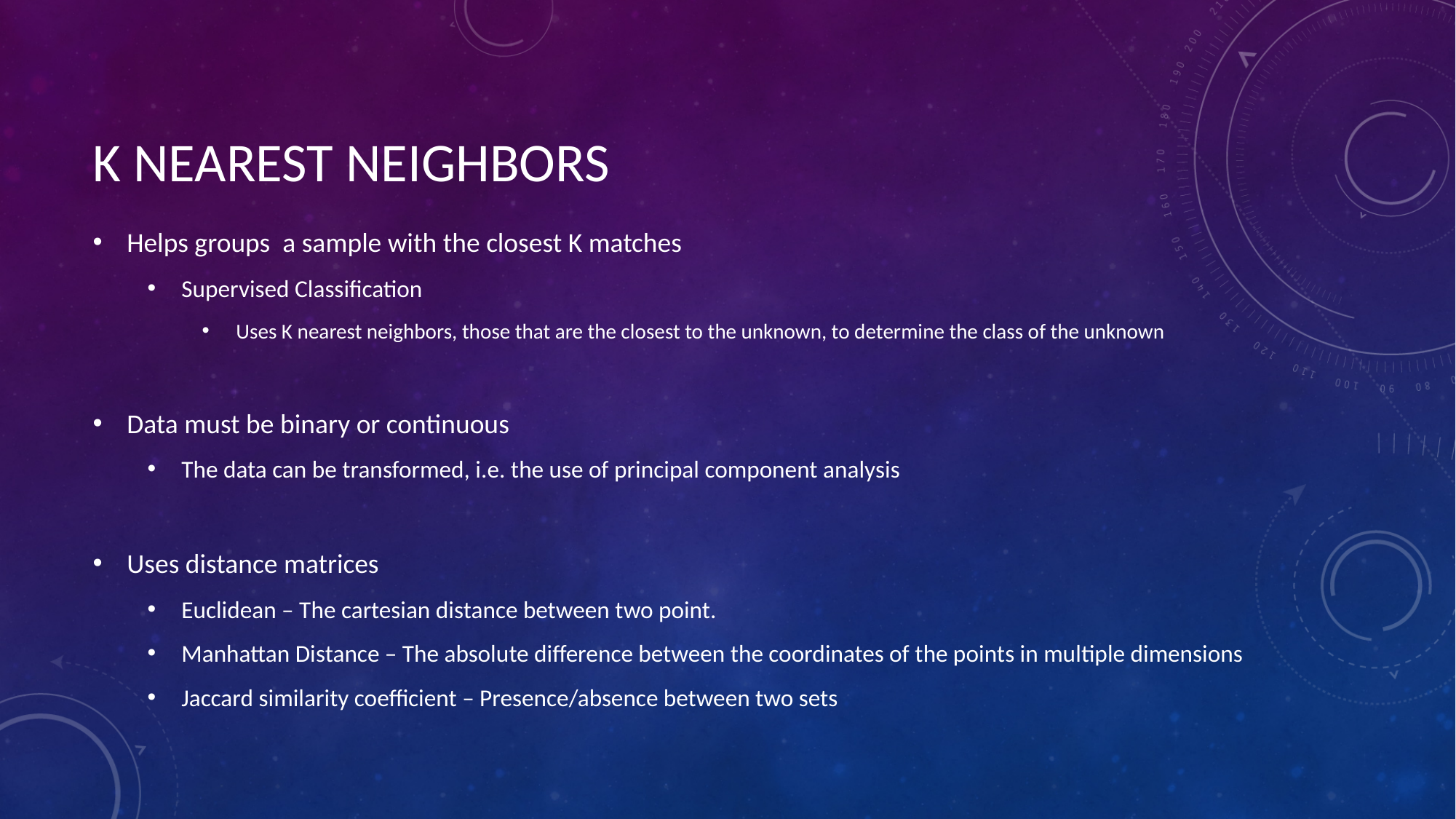

# K Nearest Neighbors
Helps groups  a sample with the closest K matches
Supervised Classification
Uses K nearest neighbors, those that are the closest to the unknown, to determine the class of the unknown

Data must be binary or continuous
The data can be transformed, i.e. the use of principal component analysis

Uses distance matrices
Euclidean – The cartesian distance between two point.
Manhattan Distance – The absolute difference between the coordinates of the points in multiple dimensions
Jaccard similarity coefficient – Presence/absence between two sets